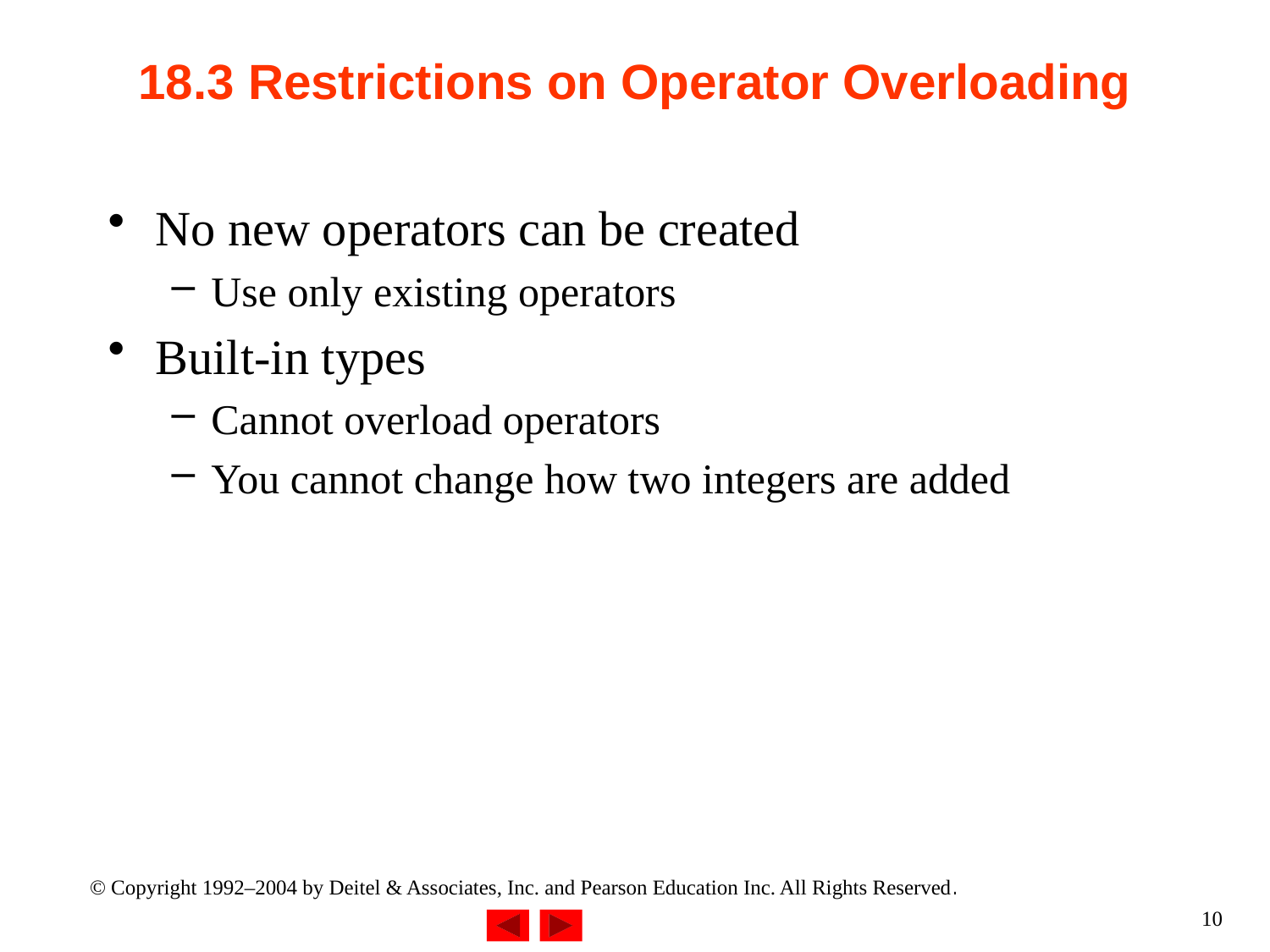

# 18.3 Restrictions on Operator Overloading
No new operators can be created
Use only existing operators
Built-in types
Cannot overload operators
You cannot change how two integers are added